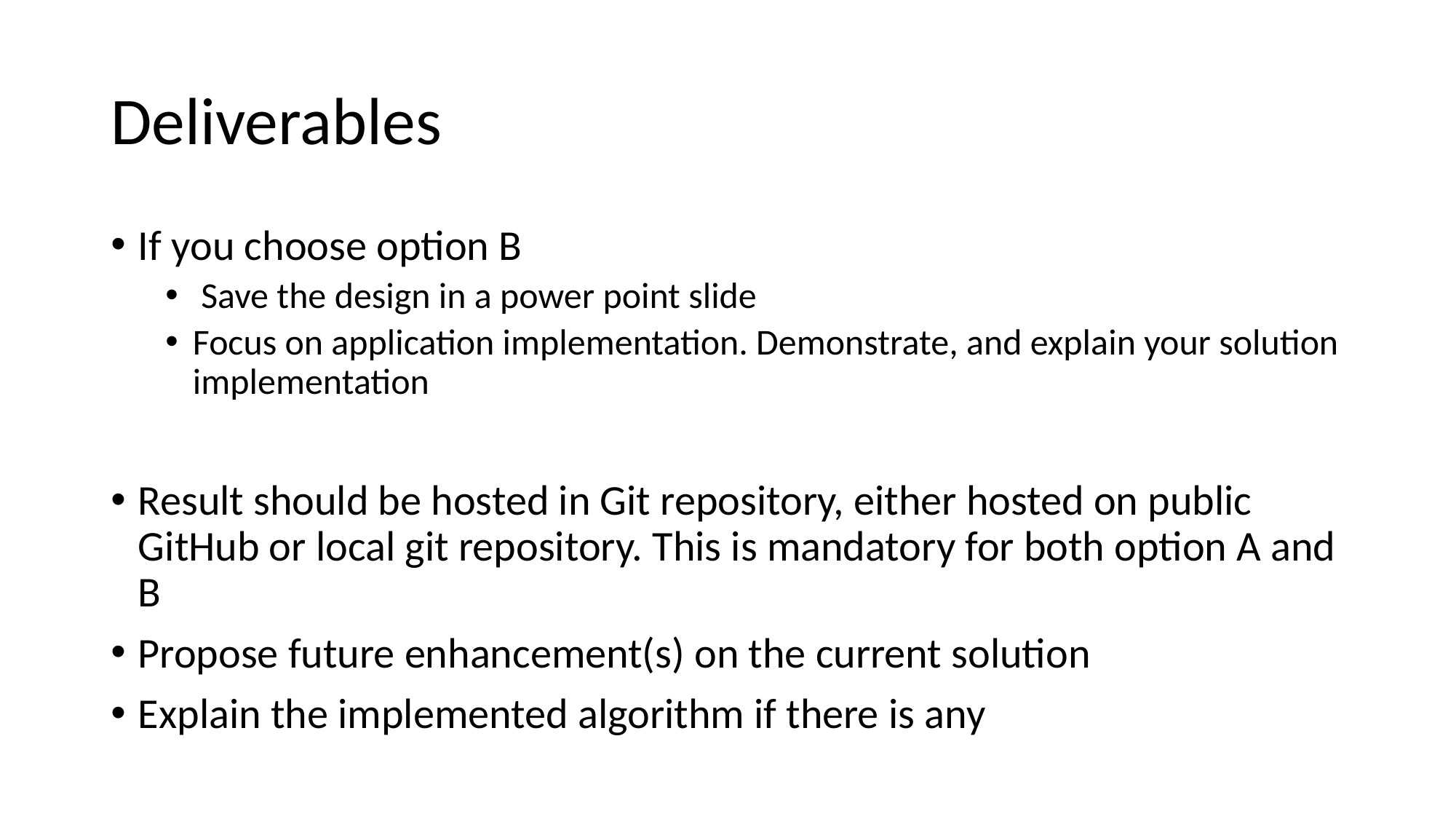

# Deliverables
If you choose option B
 Save the design in a power point slide
Focus on application implementation. Demonstrate, and explain your solution implementation

Result should be hosted in Git repository, either hosted on public GitHub or local git repository. This is mandatory for both option A and B
Propose future enhancement(s) on the current solution
Explain the implemented algorithm if there is any